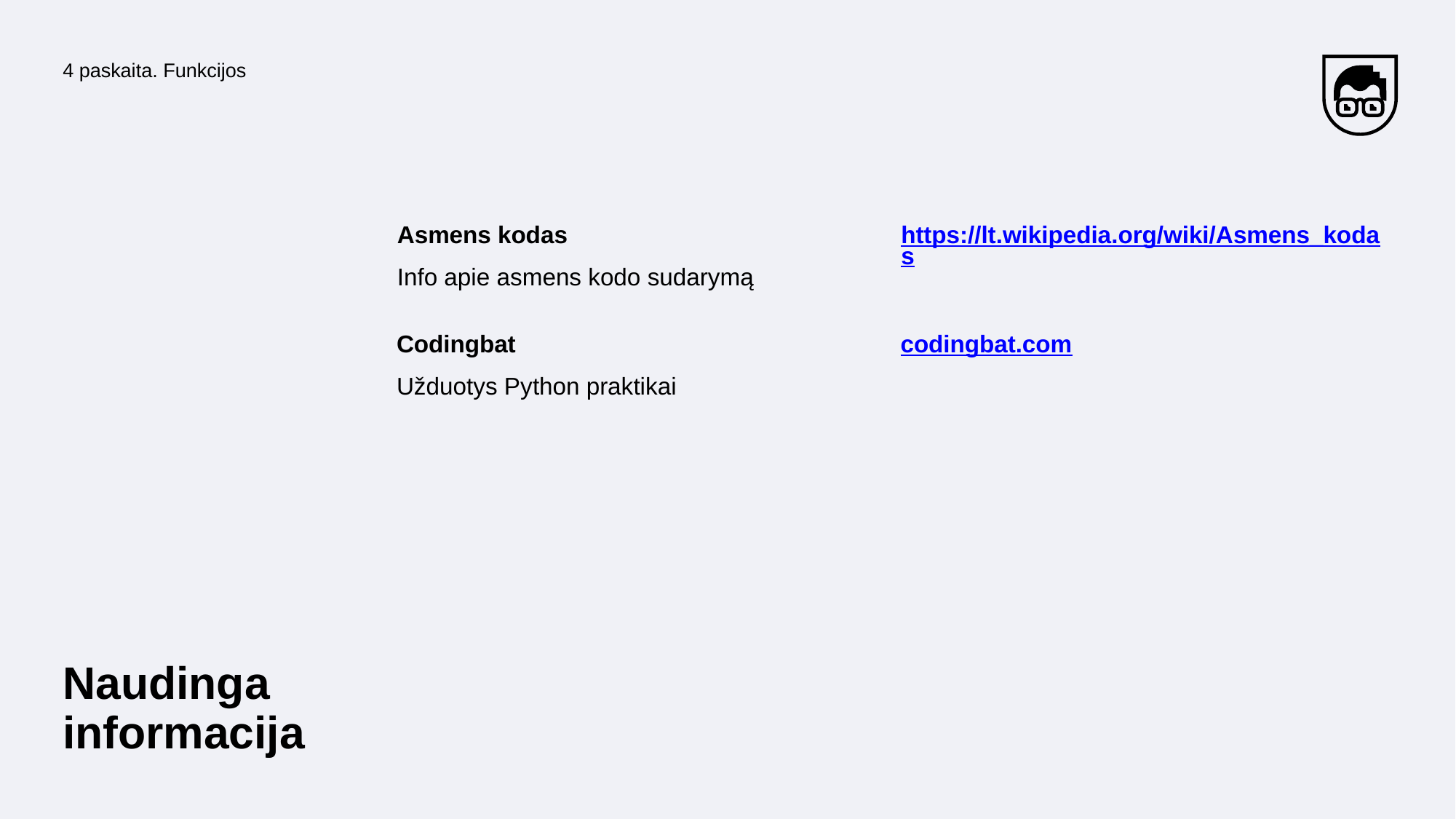

4 paskaita. Funkcijos

Asmens kodas
https://lt.wikipedia.org/wiki/Asmens_kodas
Info apie asmens kodo sudarymą
Codingbat
codingbat.com
Užduotys Python praktikai
Naudinga informacija